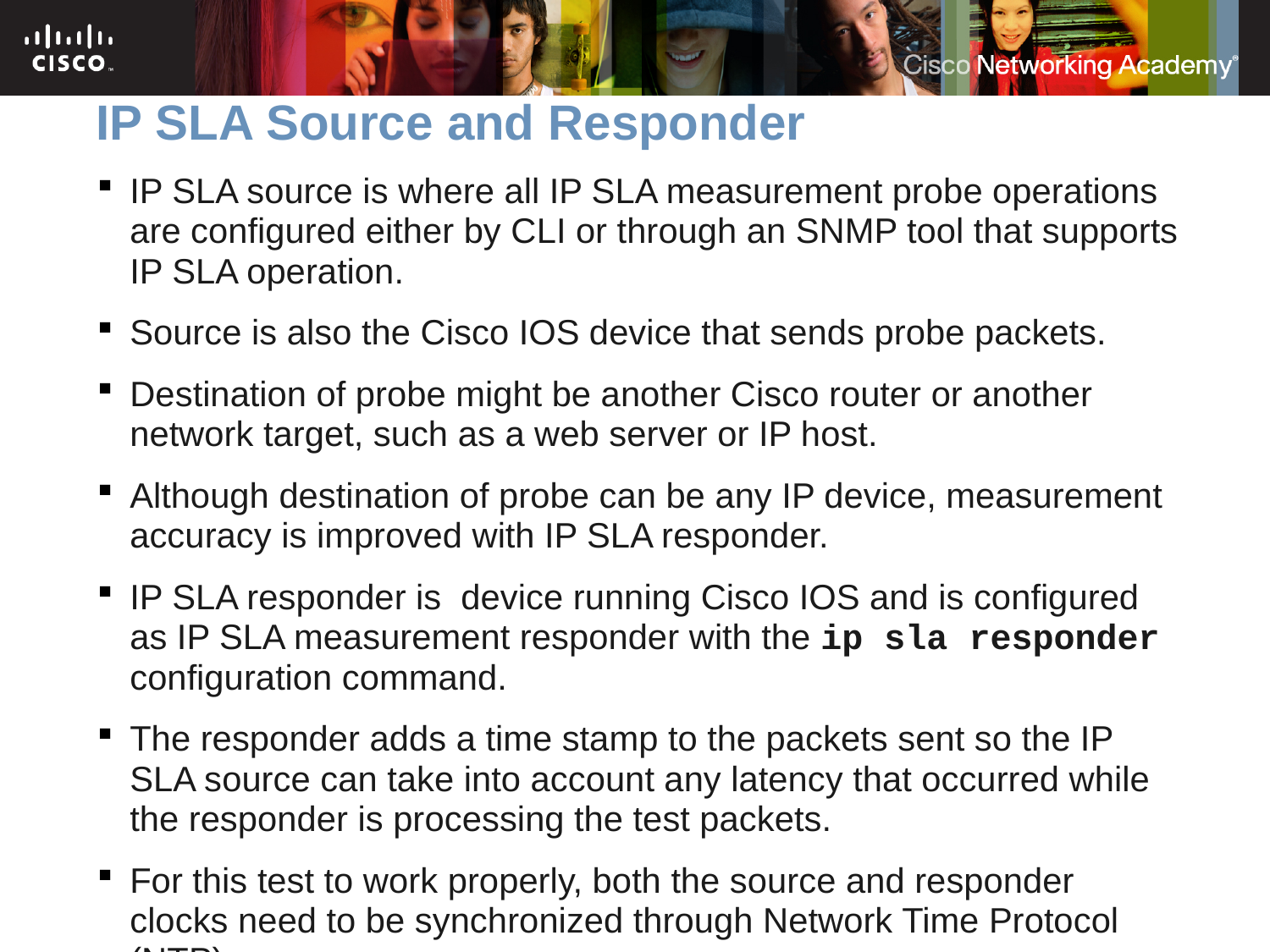

# IP SLA Source and Responder
IP SLA source is where all IP SLA measurement probe operations are configured either by CLI or through an SNMP tool that supports IP SLA operation.
Source is also the Cisco IOS device that sends probe packets.
Destination of probe might be another Cisco router or another network target, such as a web server or IP host.
Although destination of probe can be any IP device, measurement accuracy is improved with IP SLA responder.
IP SLA responder is  device running Cisco IOS and is configured as IP SLA measurement responder with the ip sla responder configuration command.
The responder adds a time stamp to the packets sent so the IP SLA source can take into account any latency that occurred while the responder is processing the test packets.
For this test to work properly, both the source and responder clocks need to be synchronized through Network Time Protocol (NTP).